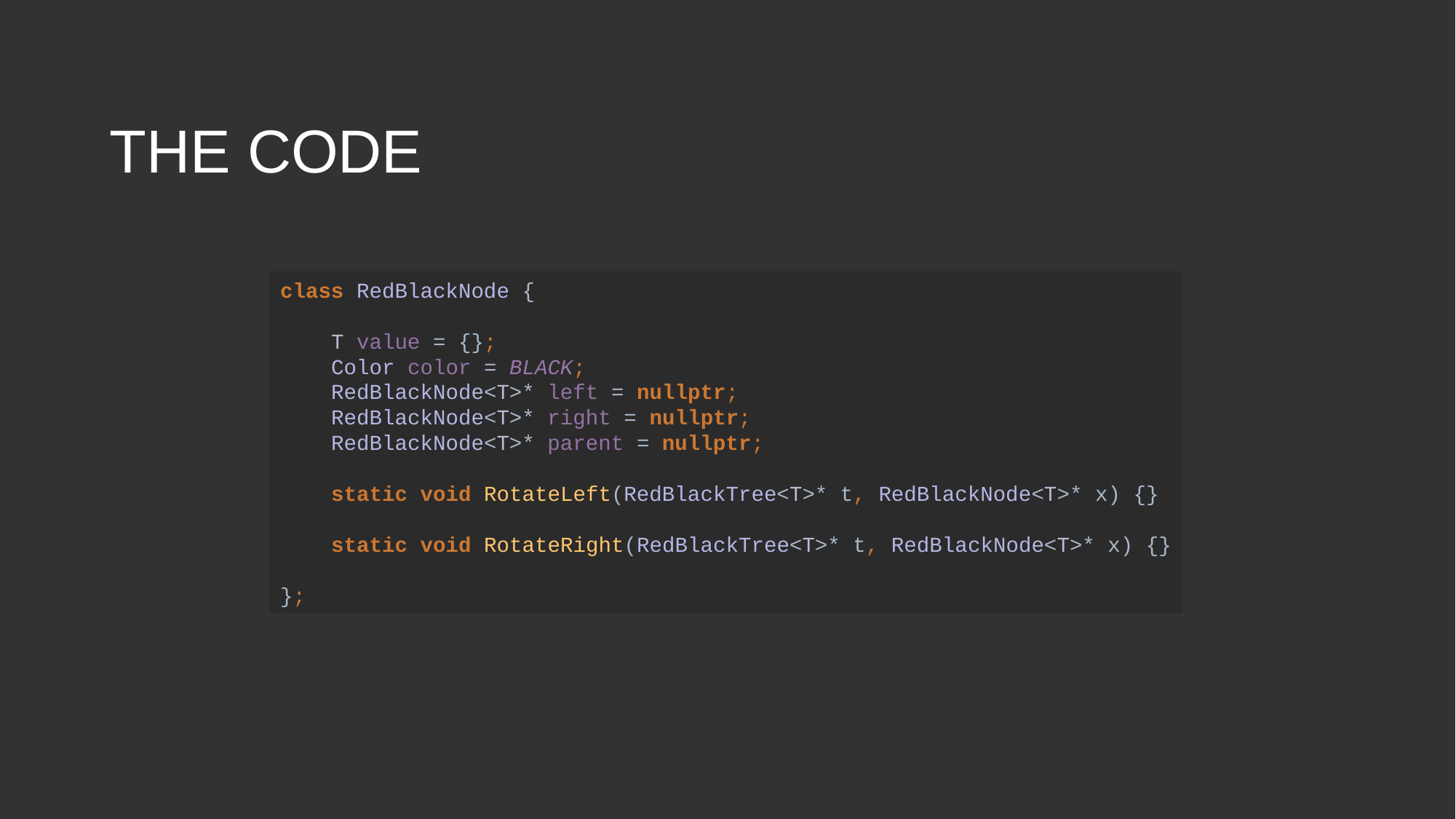

# THE CODE
class RedBlackNode {
    T value = {};
    Color color = BLACK;
    RedBlackNode<T>* left = nullptr;
    RedBlackNode<T>* right = nullptr;
    RedBlackNode<T>* parent = nullptr;
    static void RotateLeft(RedBlackTree<T>* t, RedBlackNode<T>* x) {}
    static void RotateRight(RedBlackTree<T>* t, RedBlackNode<T>* x) {}
};